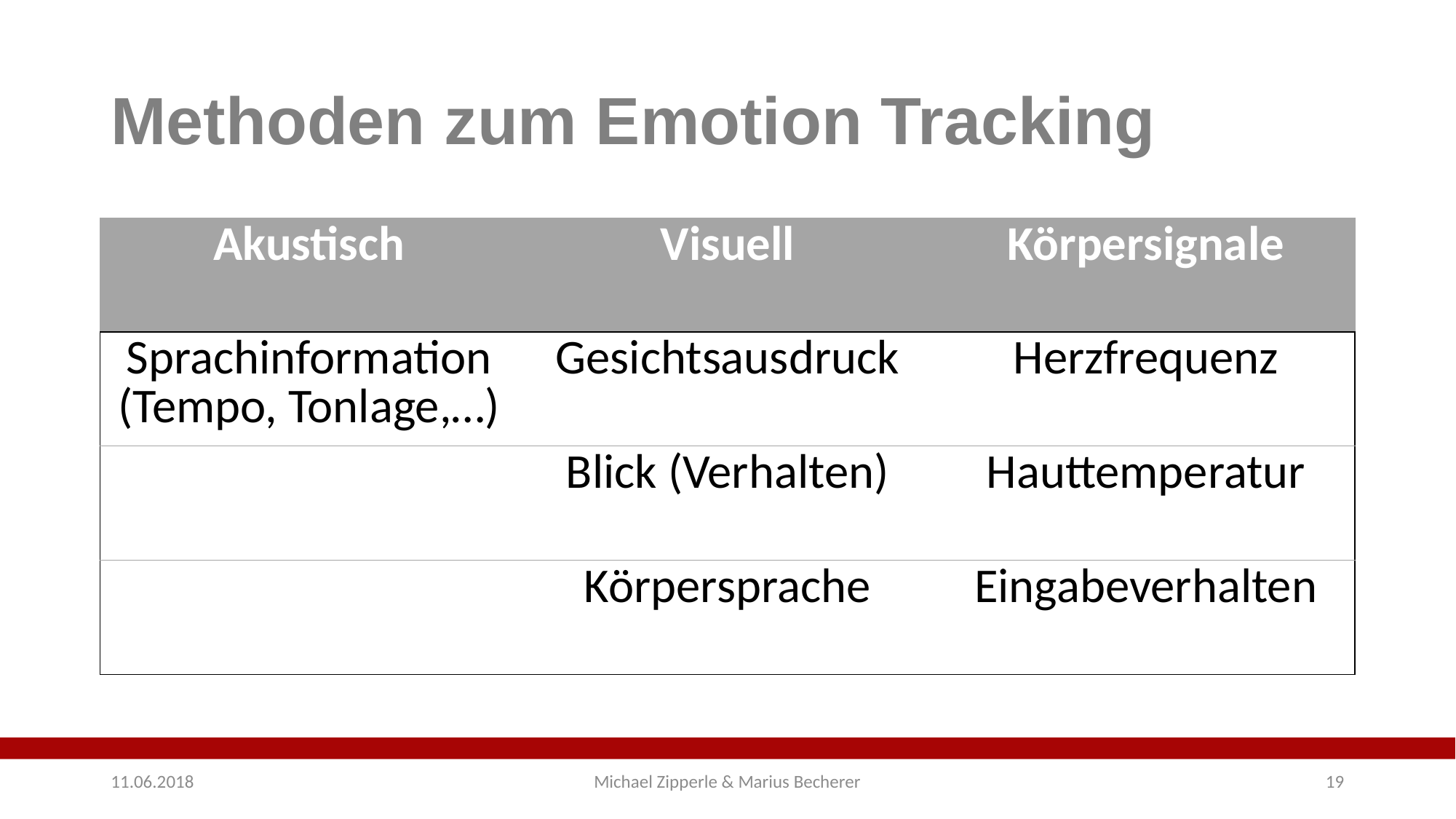

# Methoden zum Emotion Tracking
| Akustisch | Visuell | Körpersignale |
| --- | --- | --- |
| Sprachinformation (Tempo, Tonlage,…) | Gesichtsausdruck | Herzfrequenz |
|  | Blick (Verhalten) | Hauttemperatur |
|  | Körpersprache | Eingabeverhalten |
11.06.2018
Michael Zipperle & Marius Becherer
19